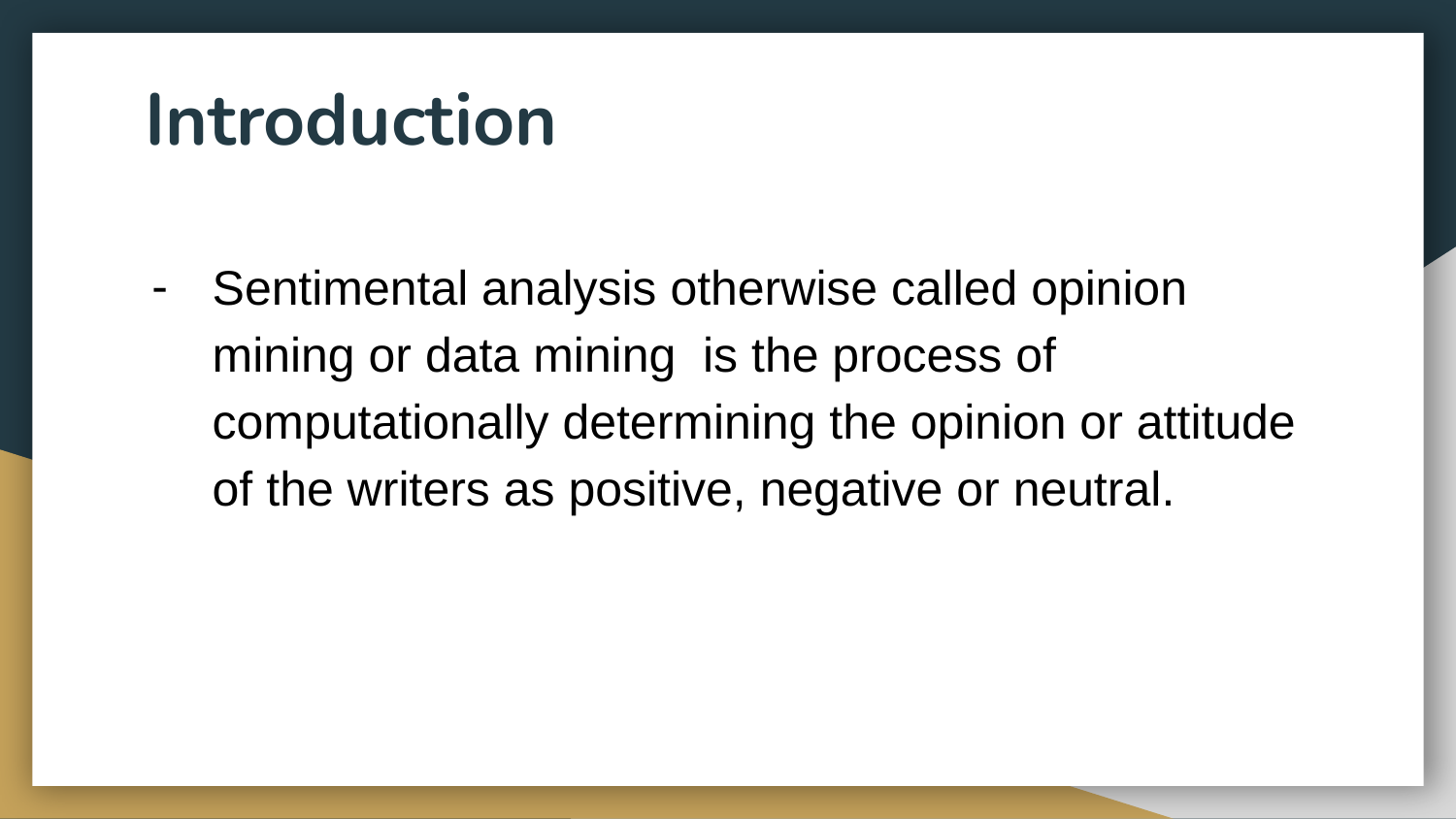

# Introduction
Sentimental analysis otherwise called opinion mining or data mining  is the process of computationally determining the opinion or attitude of the writers as positive, negative or neutral.